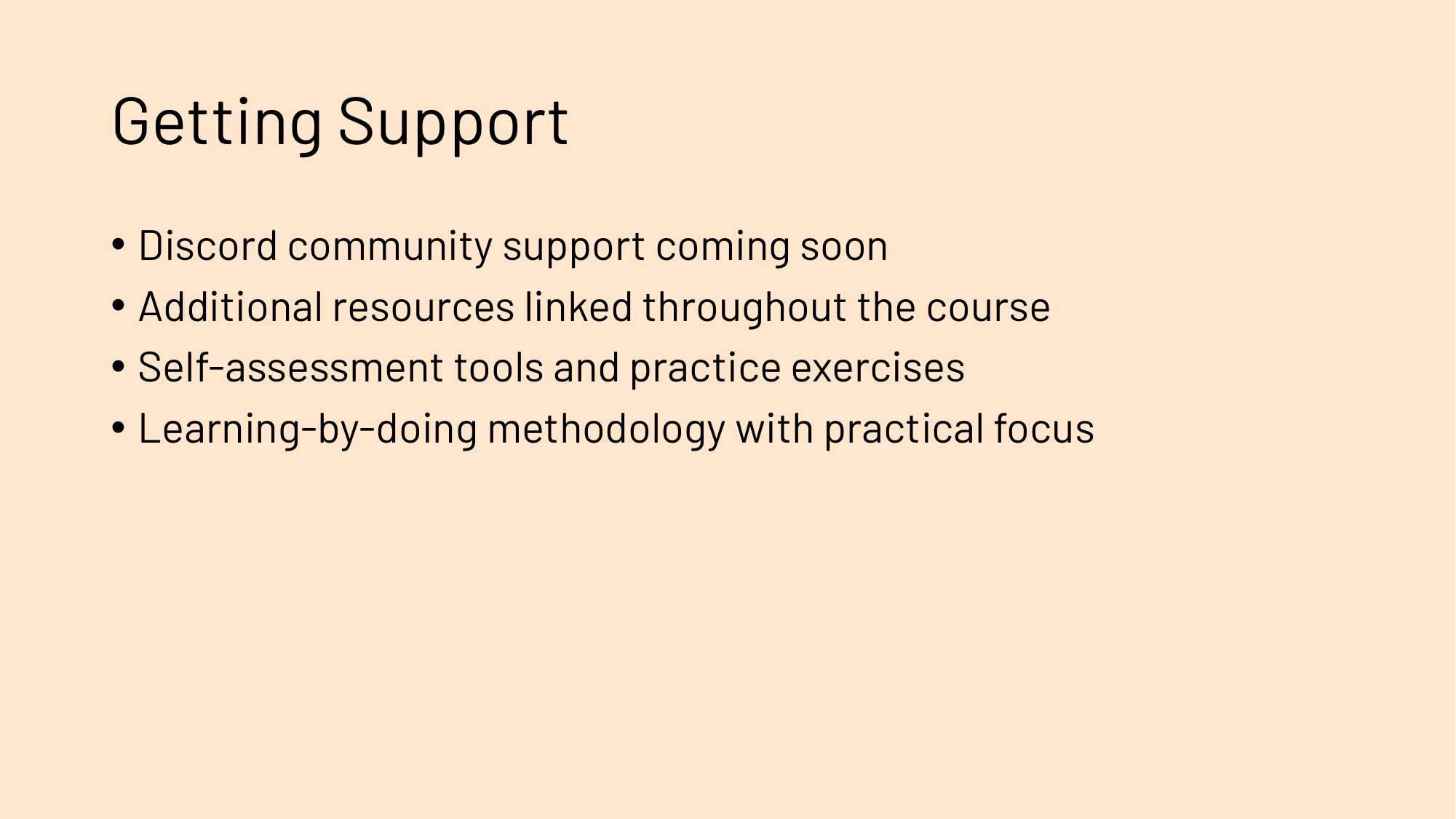

# Getting Support
Discord community support coming soon
Additional resources linked throughout the course
Self-assessment tools and practice exercises
Learning-by-doing methodology with practical focus